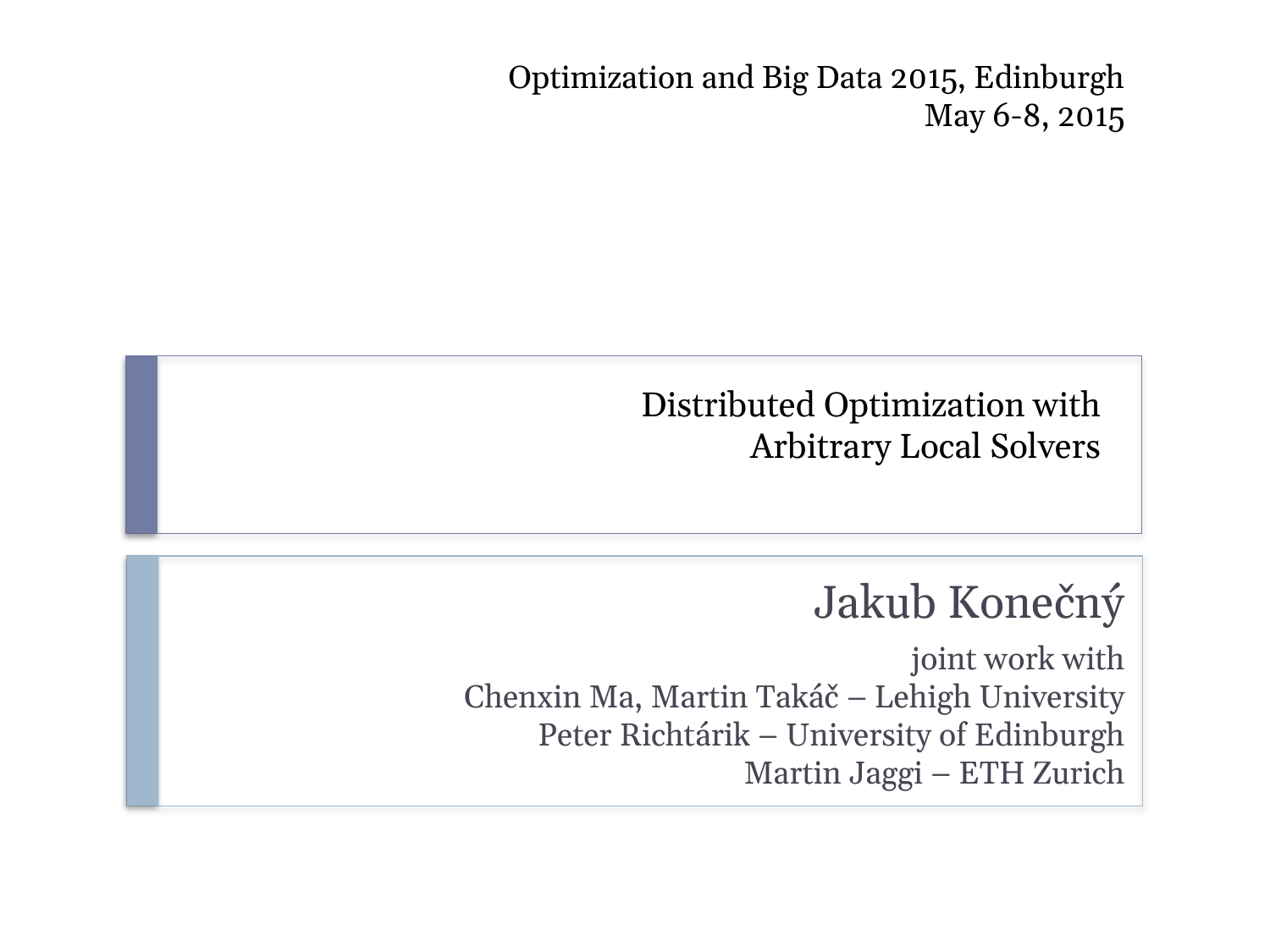

Optimization and Big Data 2015, Edinburgh
May 6-8, 2015
# Distributed Optimization with Arbitrary Local Solvers
Jakub Konečný
joint work with
Chenxin Ma, Martin Takáč – Lehigh University
Peter Richtárik – University of Edinburgh
Martin Jaggi – ETH Zurich